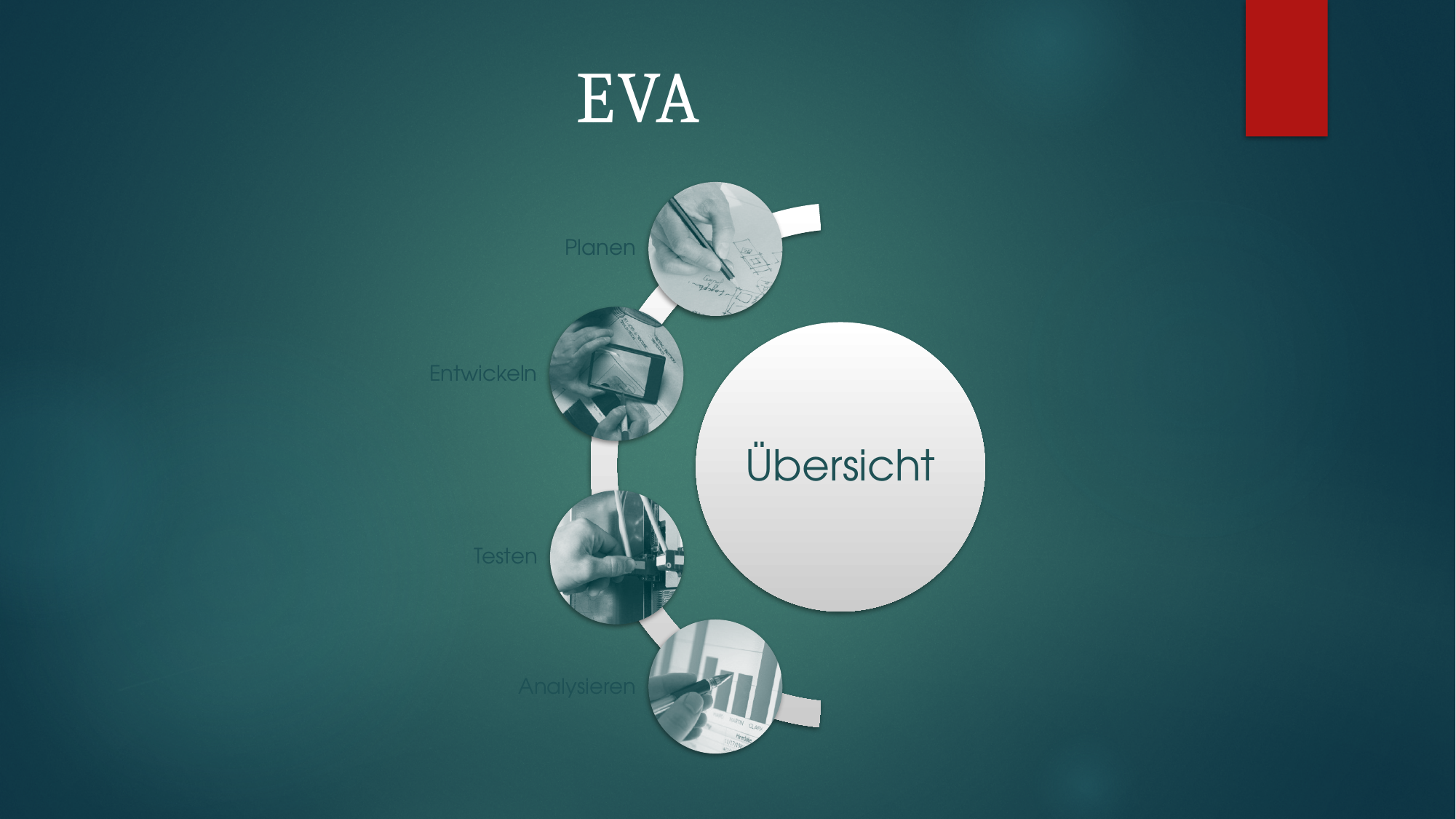

# EVA
Übersicht
Planen
Entwickeln
Testen
Analysieren